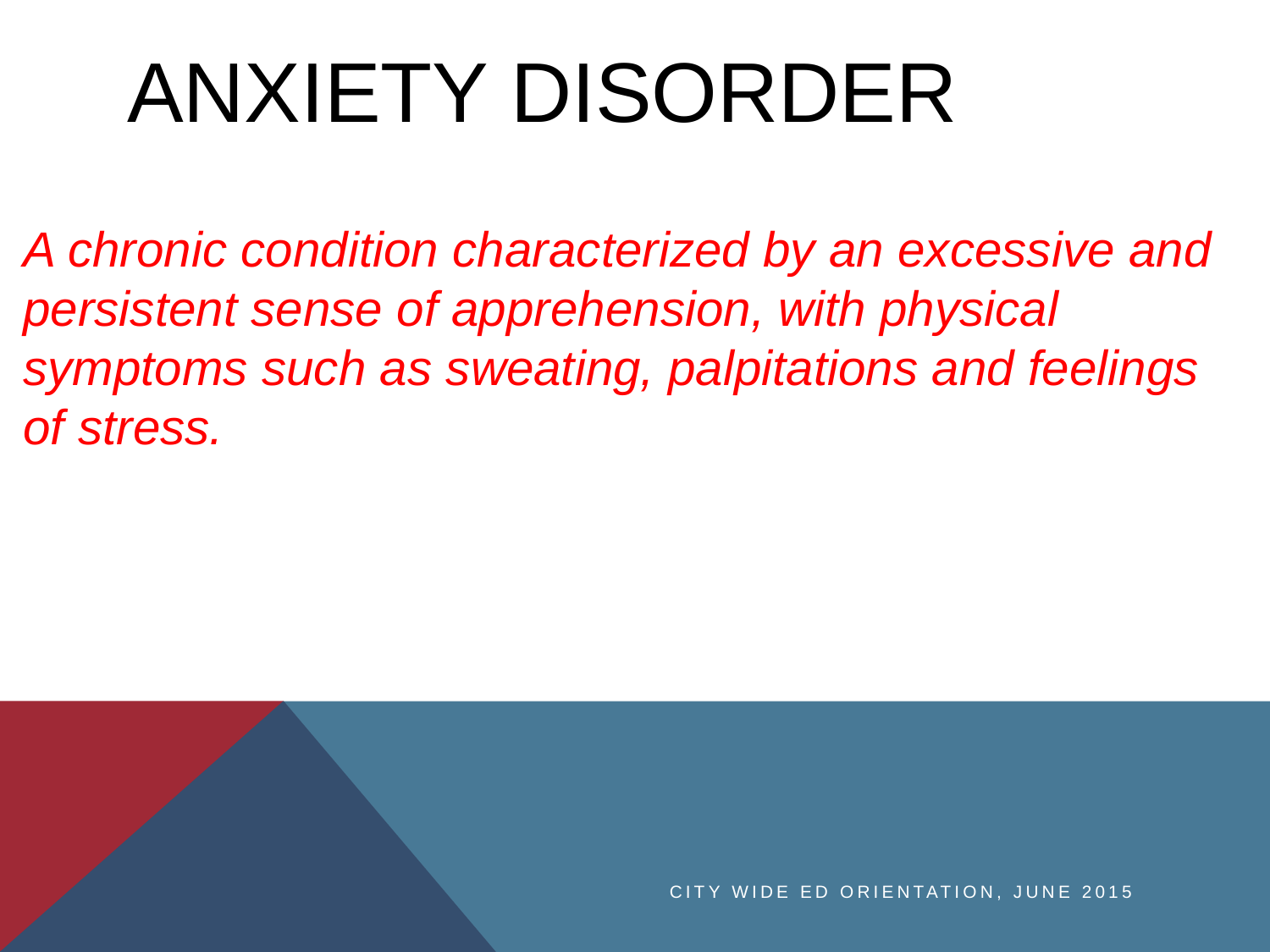

# Anxiety disorder
A chronic condition characterized by an excessive and persistent sense of apprehension, with physical symptoms such as sweating, palpitations and feelings of stress.
City Wide ED Orientation, June 2015